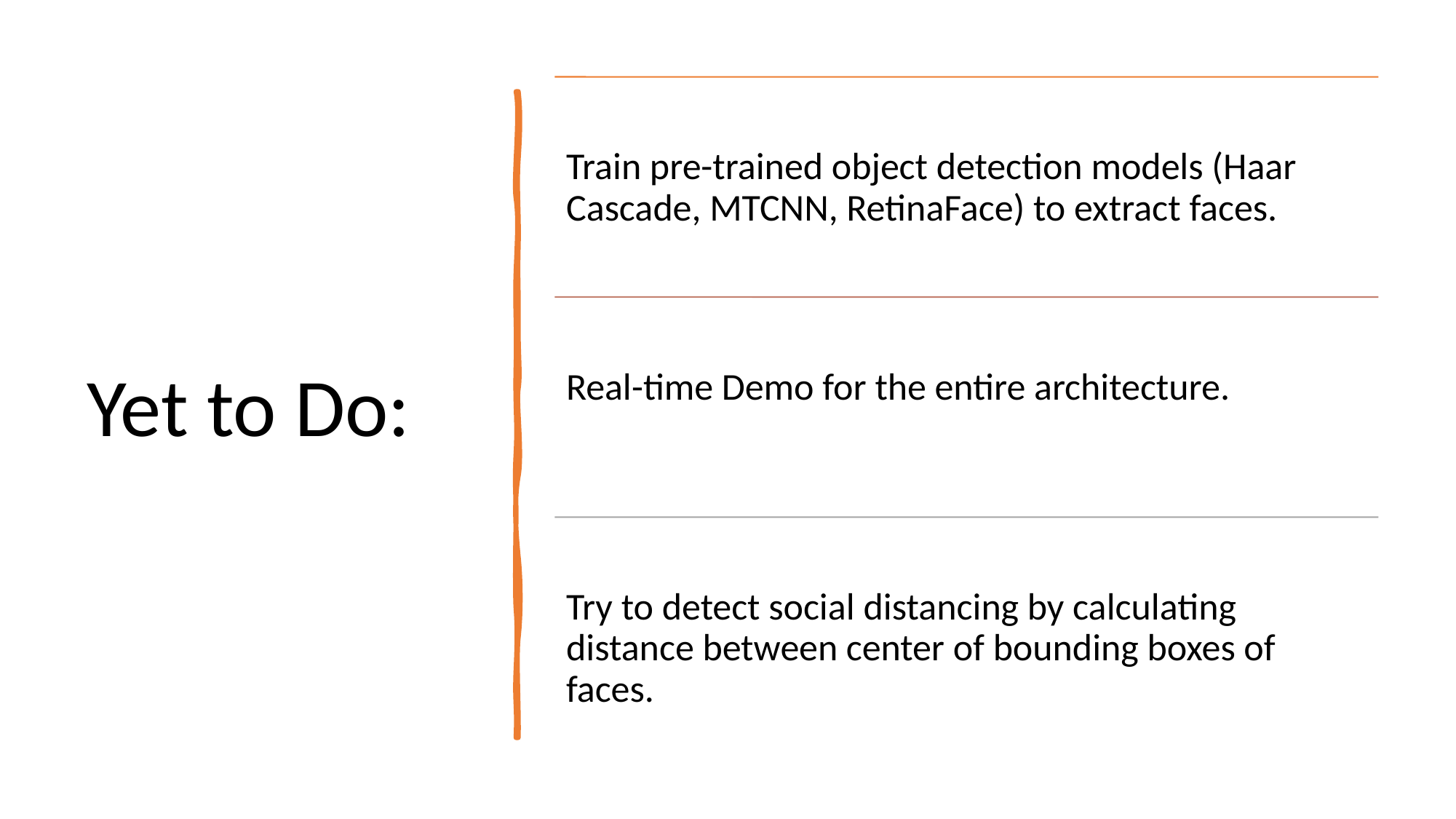

Train pre-trained object detection models (Haar Cascade, MTCNN, RetinaFace) to extract faces.

Real-time Demo for the entire architecture.

Try to detect social distancing by calculating distance between center of bounding boxes of faces.
# Yet to Do: